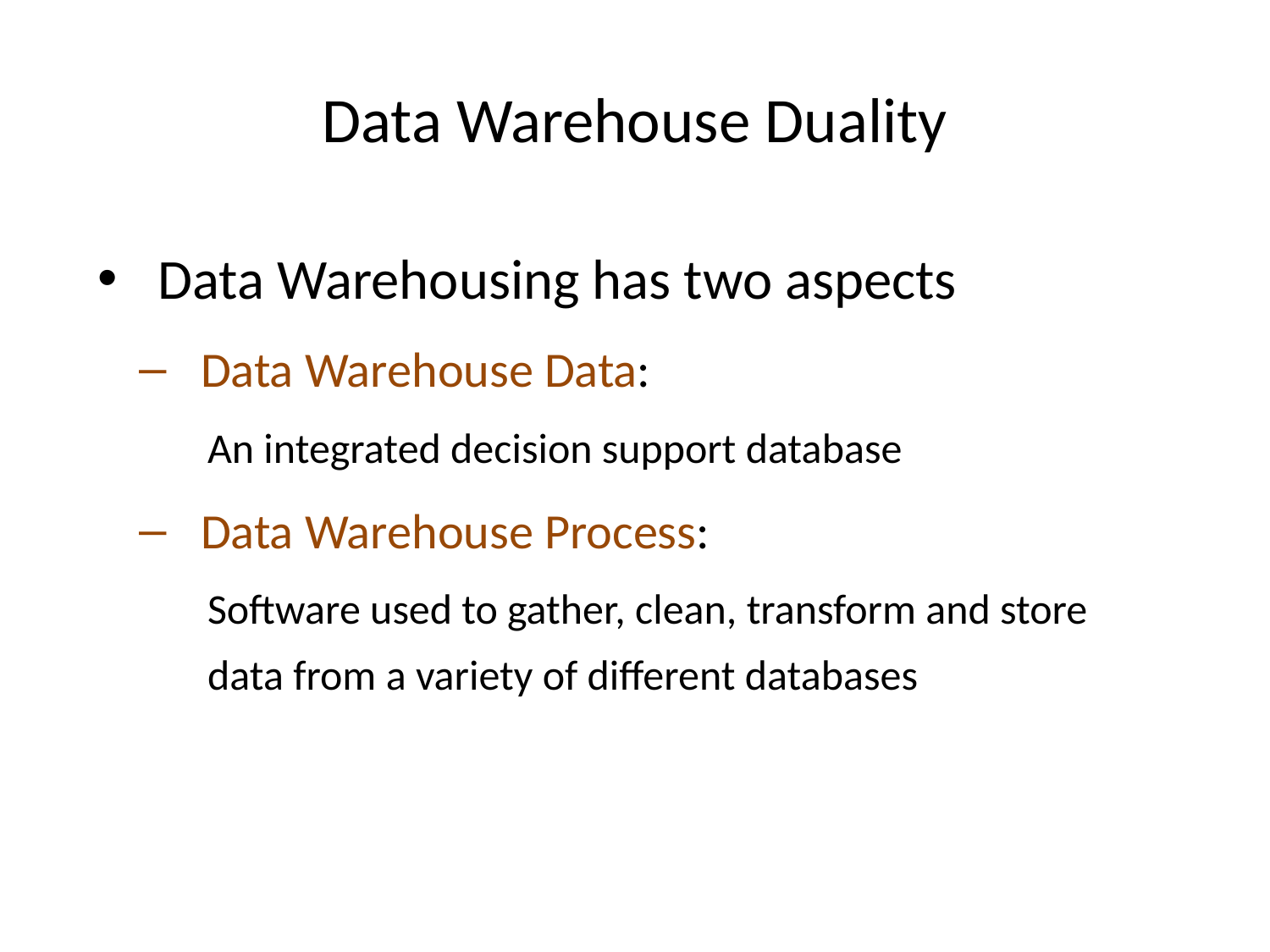

# Data Warehouse Duality
 Data Warehousing has two aspects
Data Warehouse Data:
An integrated decision support database
Data Warehouse Process:
Software used to gather, clean, transform and store data from a variety of different databases